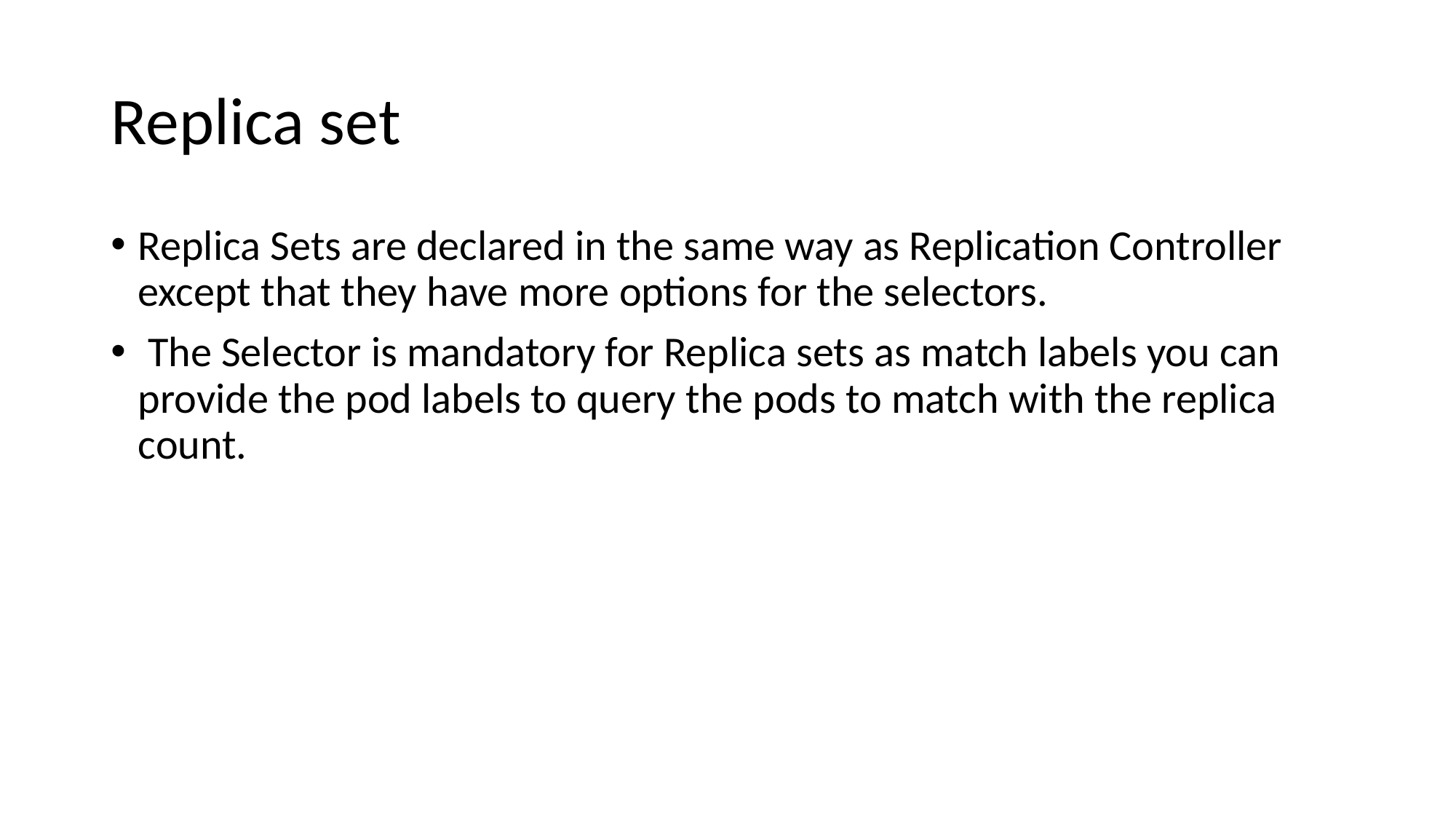

# Replica set
Replica Sets are declared in the same way as Replication Controller except that they have more options for the selectors.
 The Selector is mandatory for Replica sets as match labels you can provide the pod labels to query the pods to match with the replica count.